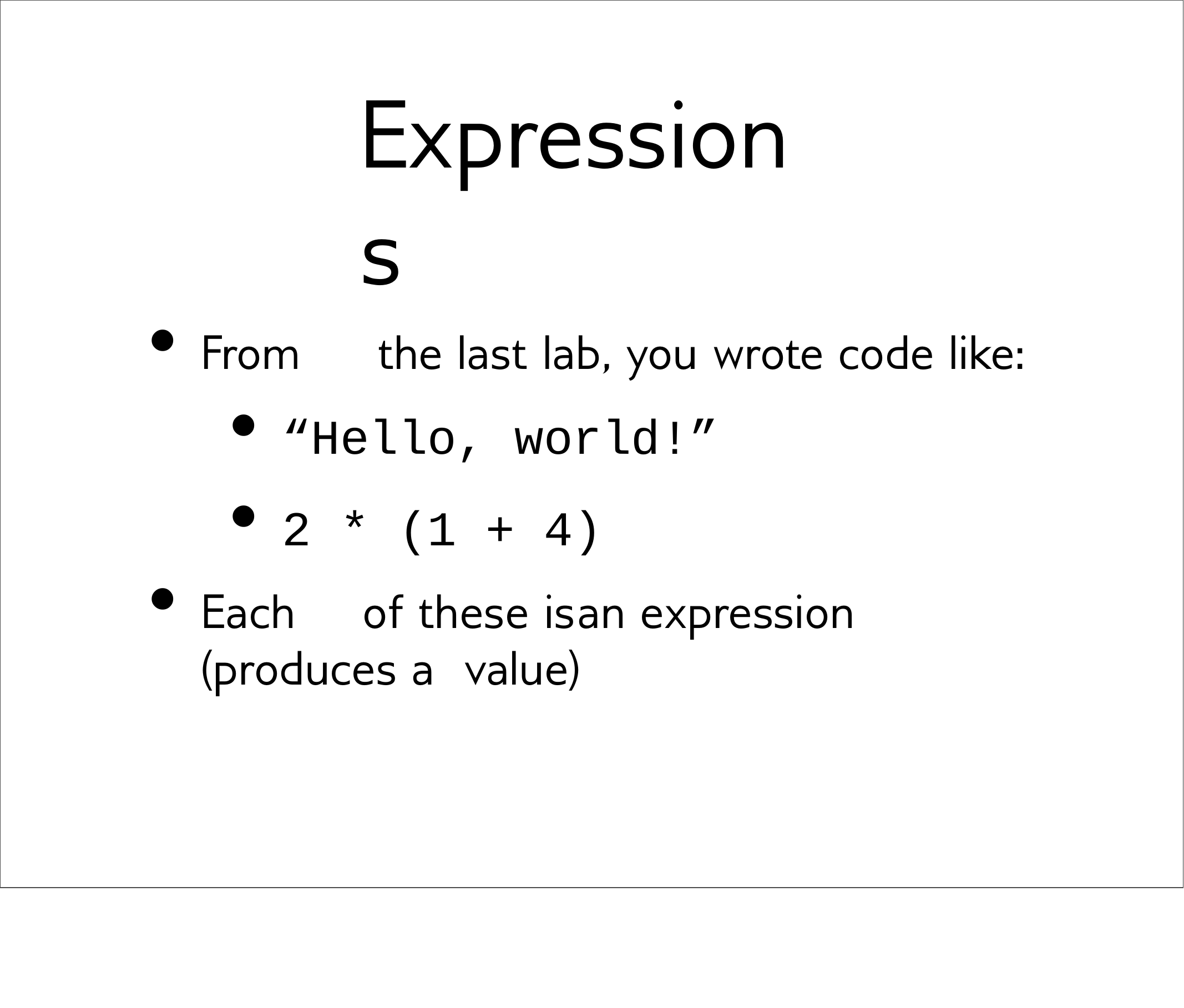

# Expressions
From	the last lab, you wrote code like:
“Hello, world!”
2 * (1 + 4)
Each	of these is	an expression (produces a  value)